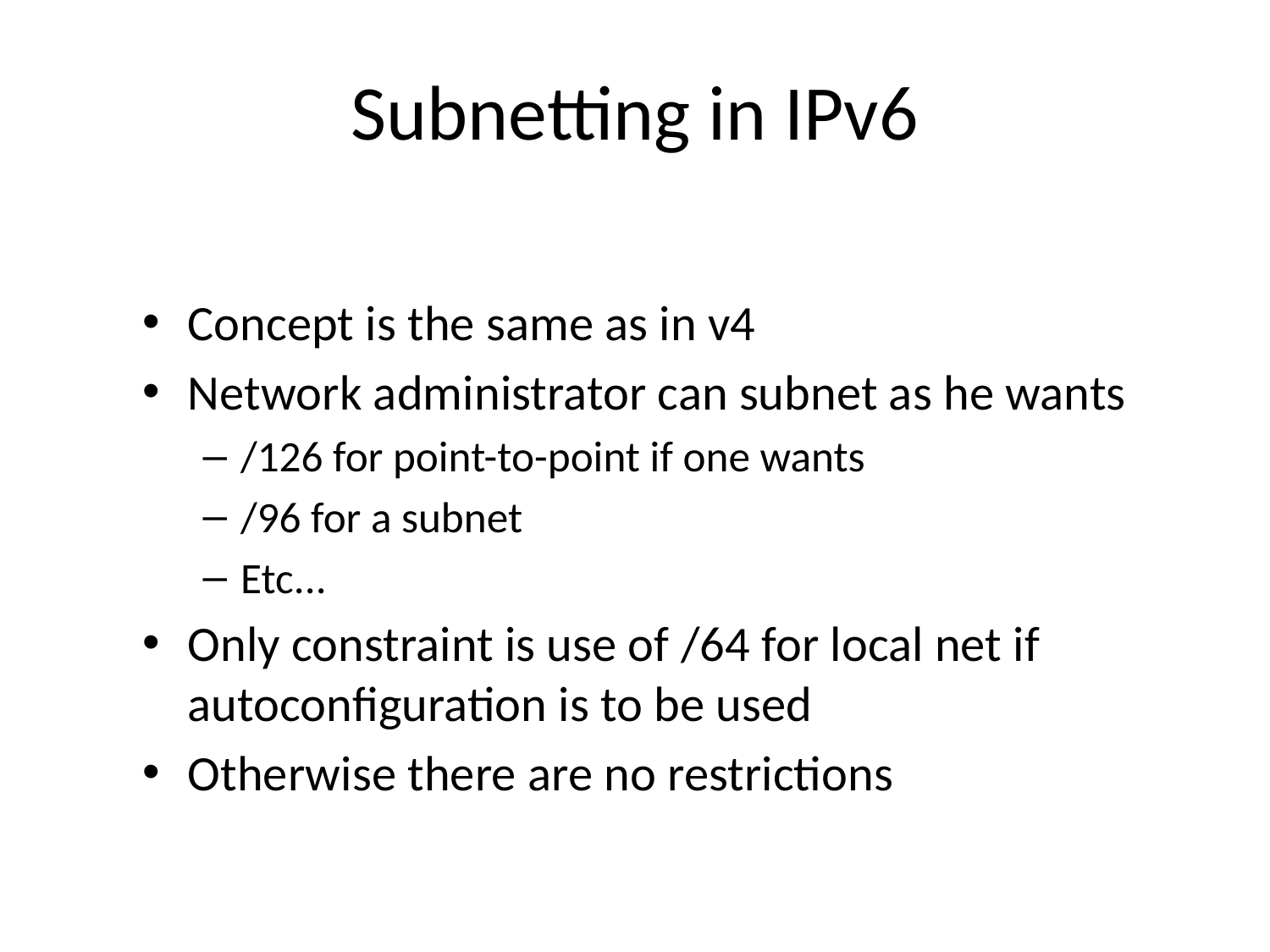

# Subnetting in IPv6
Concept is the same as in v4
Network administrator can subnet as he wants
/126 for point-to-point if one wants
/96 for a subnet
Etc...
Only constraint is use of /64 for local net if autoconfiguration is to be used
Otherwise there are no restrictions